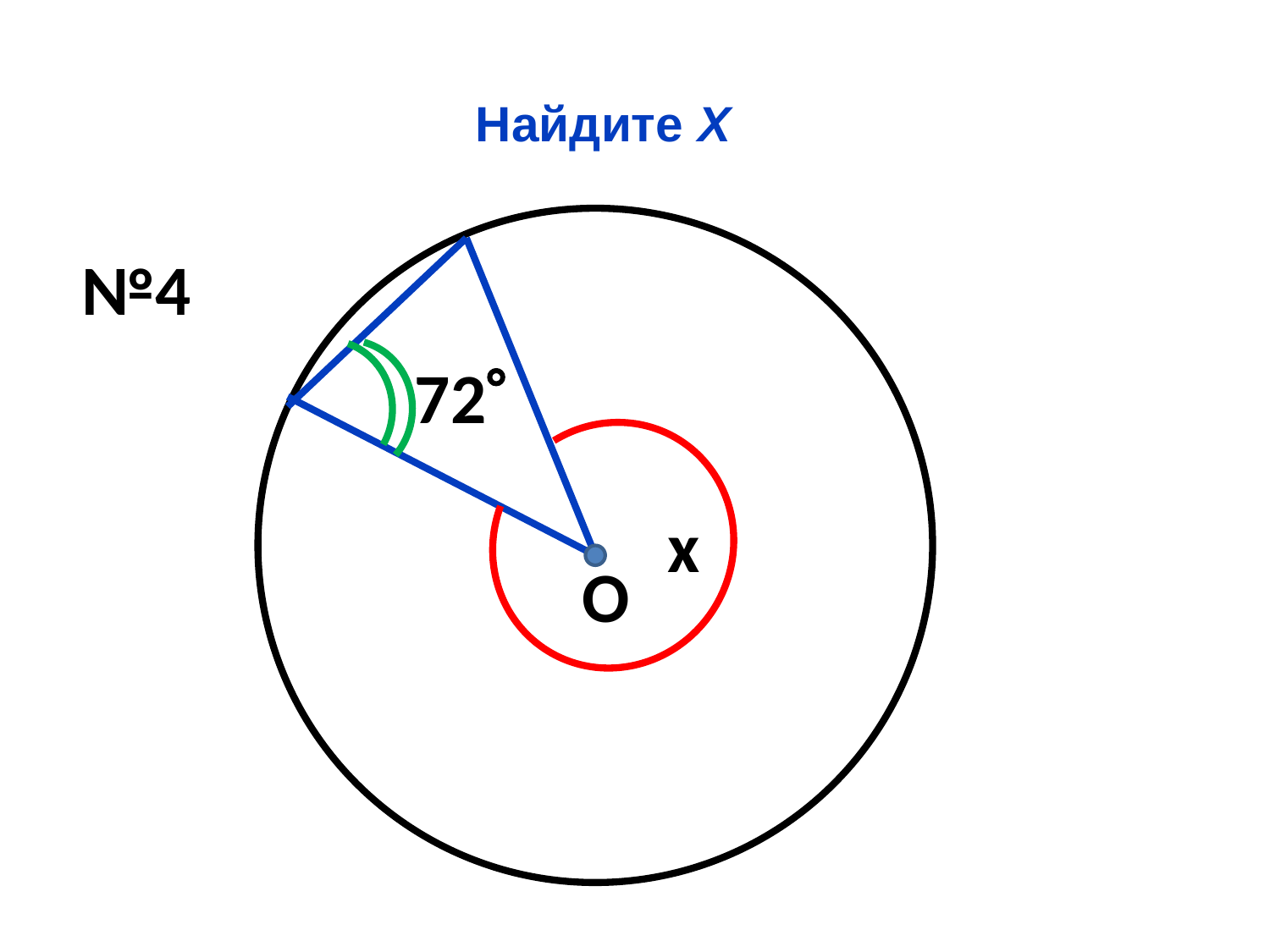

# Найдите Х

№4

72°

x
О